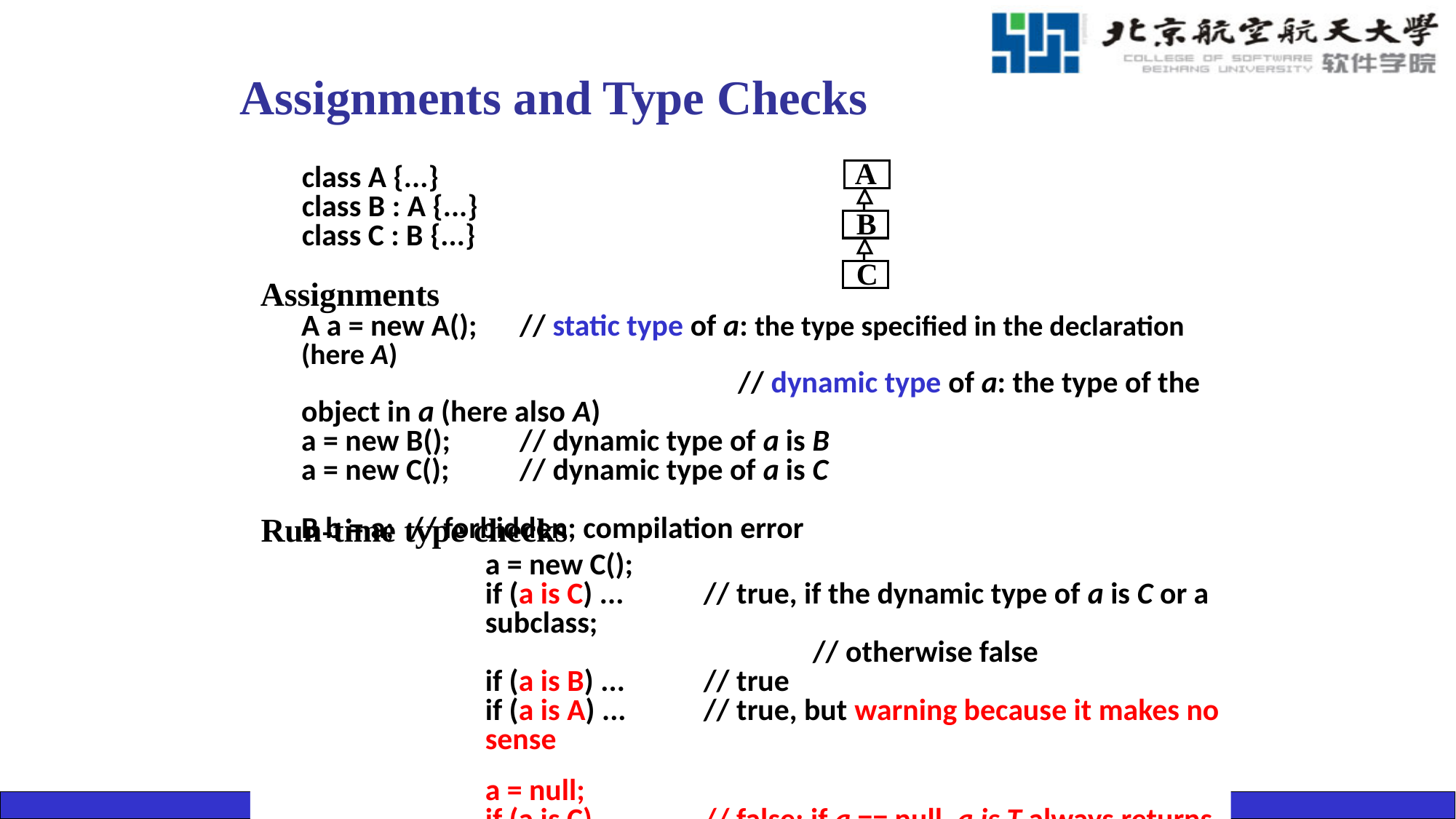

# Assignments and Type Checks
A

B

C

	class A {...}
	class B : A {...}
	class C : B {...}
Assignments
	A a = new A();	// static type of a: the type specified in the declaration (here A)
					// dynamic type of a: the type of the object in a (here also A)
	a = new B();	// dynamic type of a is B
	a = new C();	// dynamic type of a is C

	B b = a;	// forbidden; compilation error
Run-time type checks
	a = new C();
	if (a is C) ...	// true, if the dynamic type of a is C or a subclass;
				// otherwise false
	if (a is B) ...	// true
	if (a is A) ...	// true, but warning because it makes no sense

	a = null;
	if (a is C) ...	// false: if a == null, a is T always returns false
79